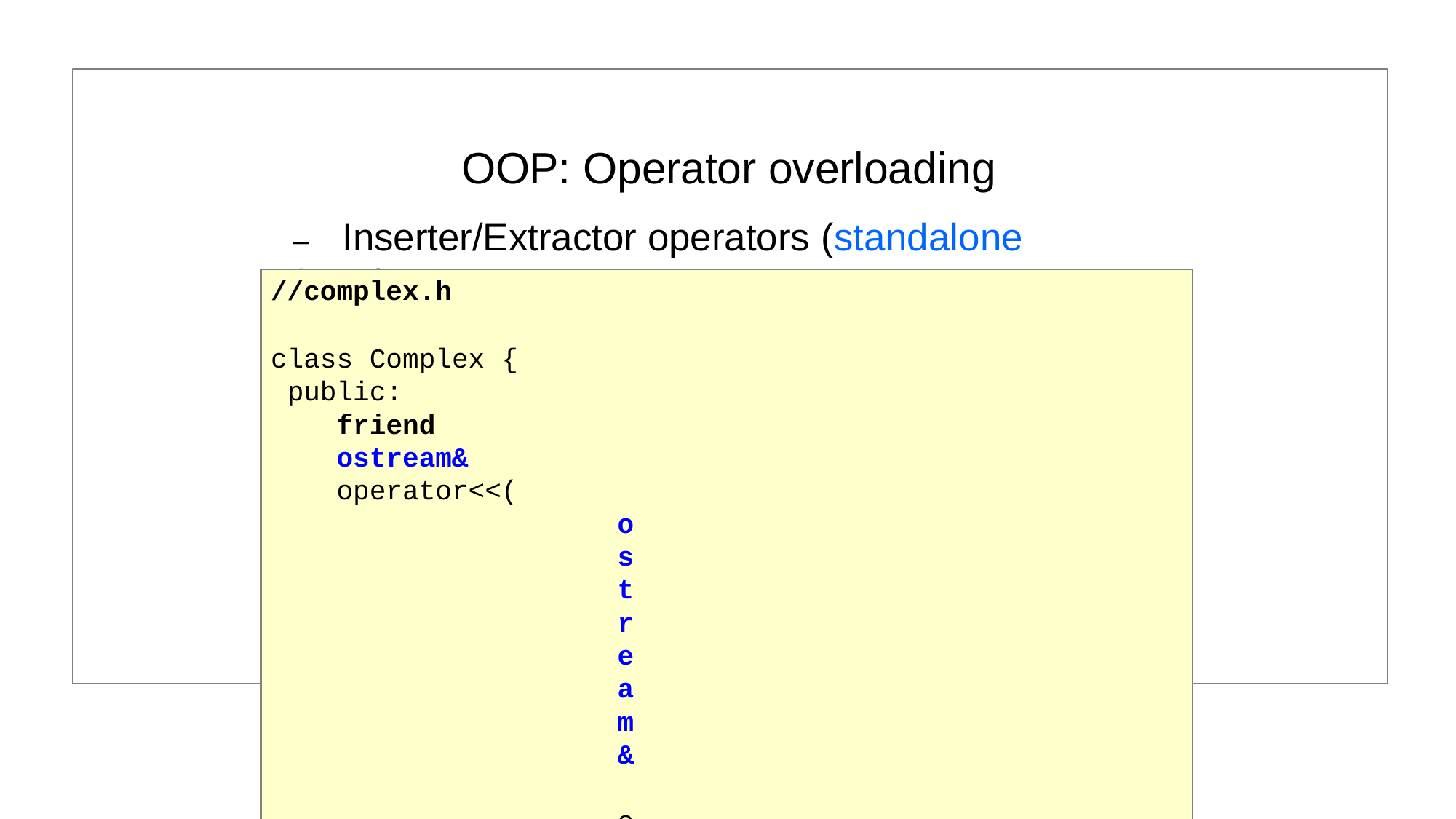

# OOP: Operator overloading
–	Inserter/Extractor operators (standalone func.)
//complex.h

class Complex {  public:
friend ostream& operator<<(
ostream& os, const Complex& c);
friend istream& operator>>(
istream& is, Complex& c);
//...
};